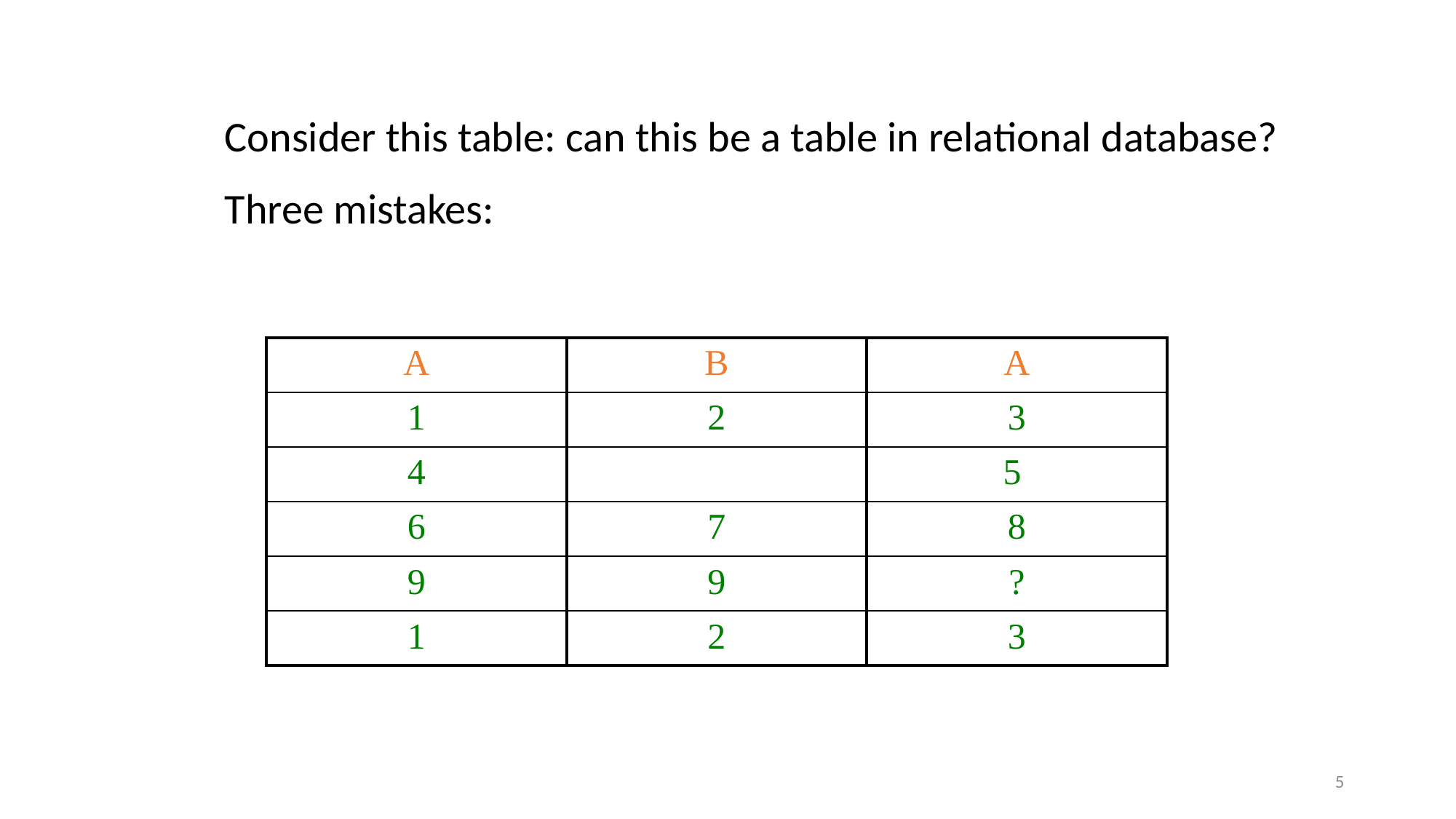

Consider this table: can this be a table in relational database?
Three mistakes:
| A | B | A |
| --- | --- | --- |
| 1 | 2 | 3 |
| 4 |  | 5 |
| 6 | 7 | 8 |
| 9 | 9 | ? |
| 1 | 2 | 3 |
5